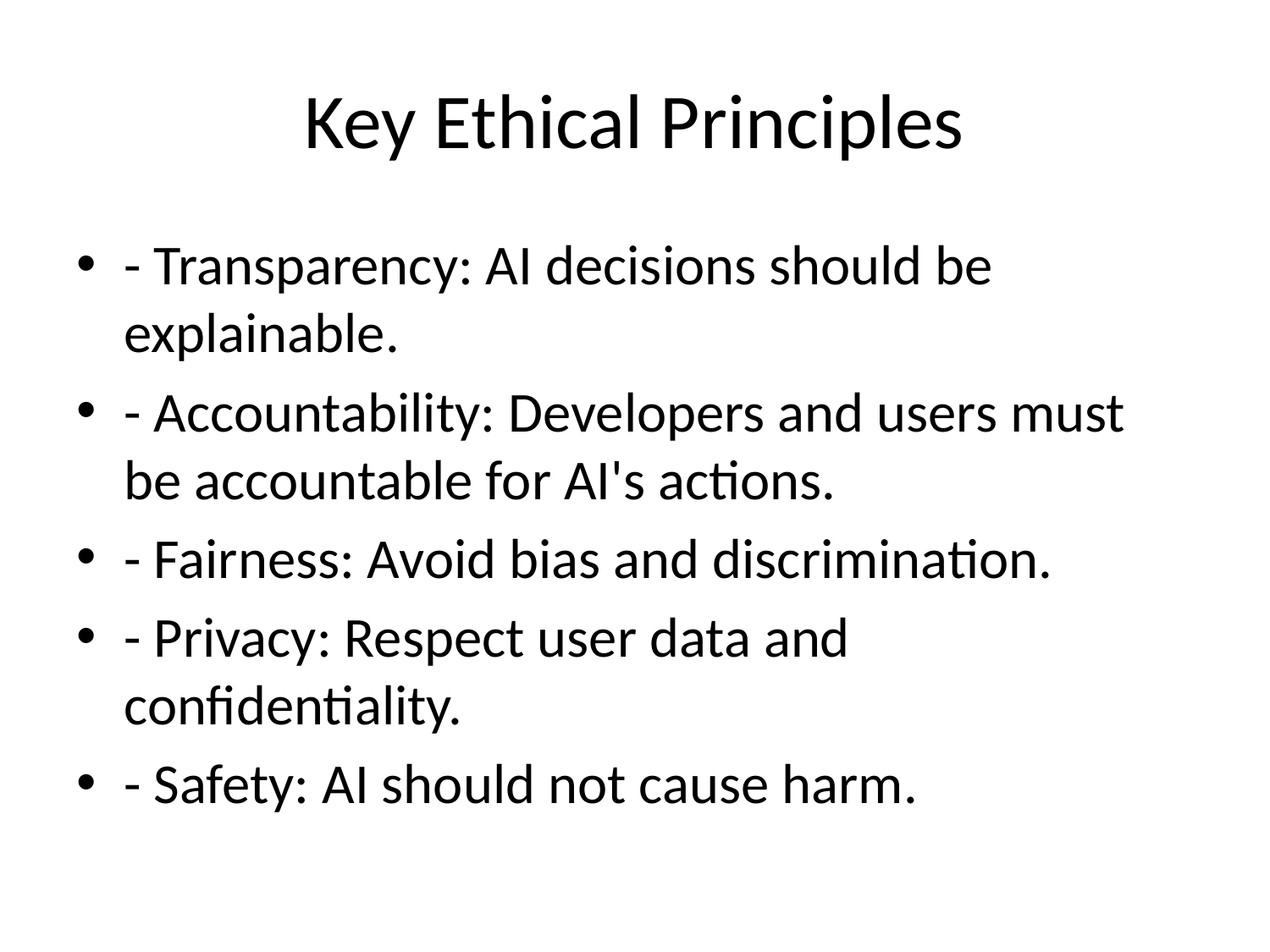

# Key Ethical Principles
- Transparency: AI decisions should be explainable.
- Accountability: Developers and users must be accountable for AI's actions.
- Fairness: Avoid bias and discrimination.
- Privacy: Respect user data and confidentiality.
- Safety: AI should not cause harm.